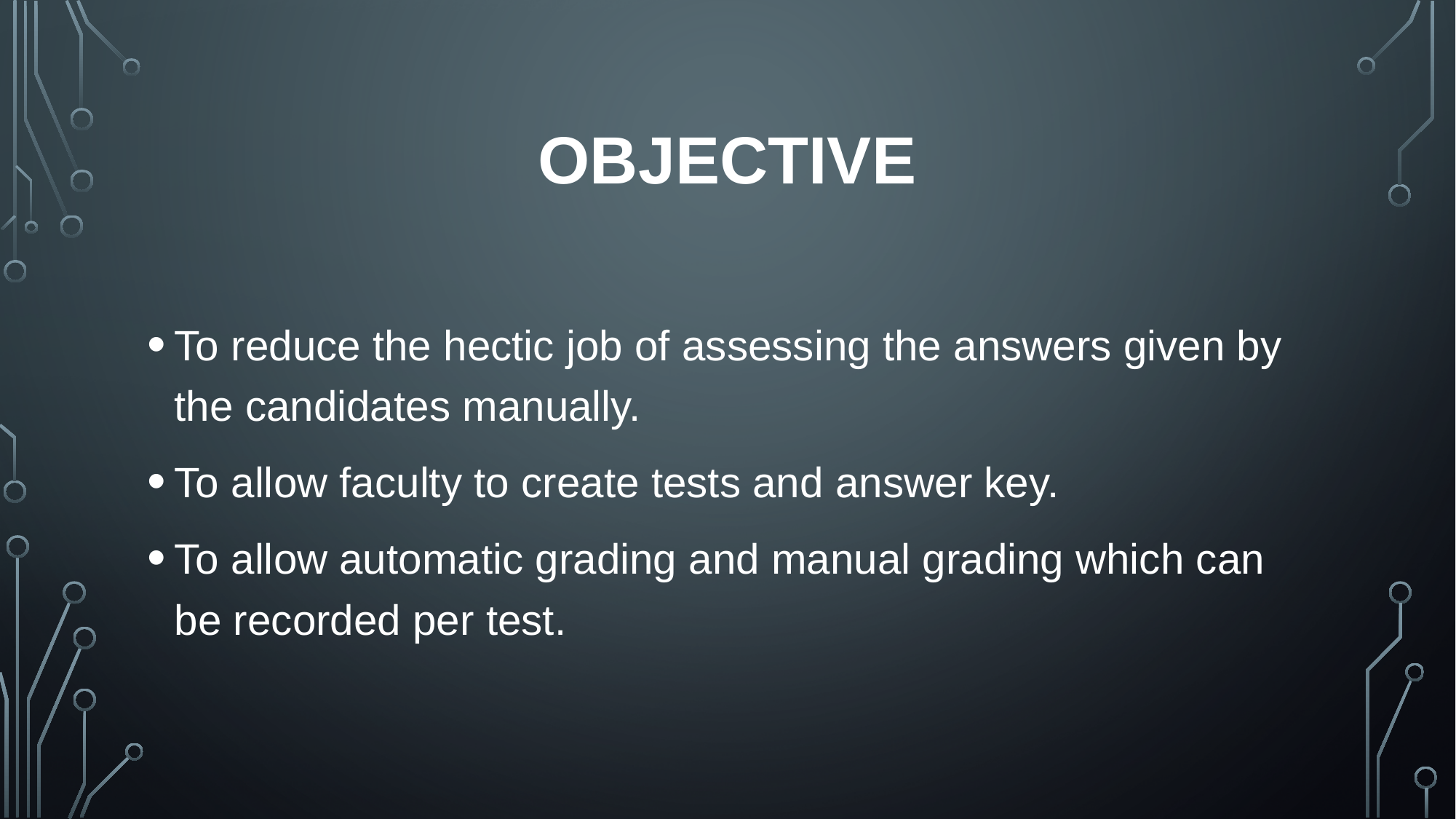

# Objective
To reduce the hectic job of assessing the answers given by the candidates manually.
To allow faculty to create tests and answer key.
To allow automatic grading and manual grading which can be recorded per test.